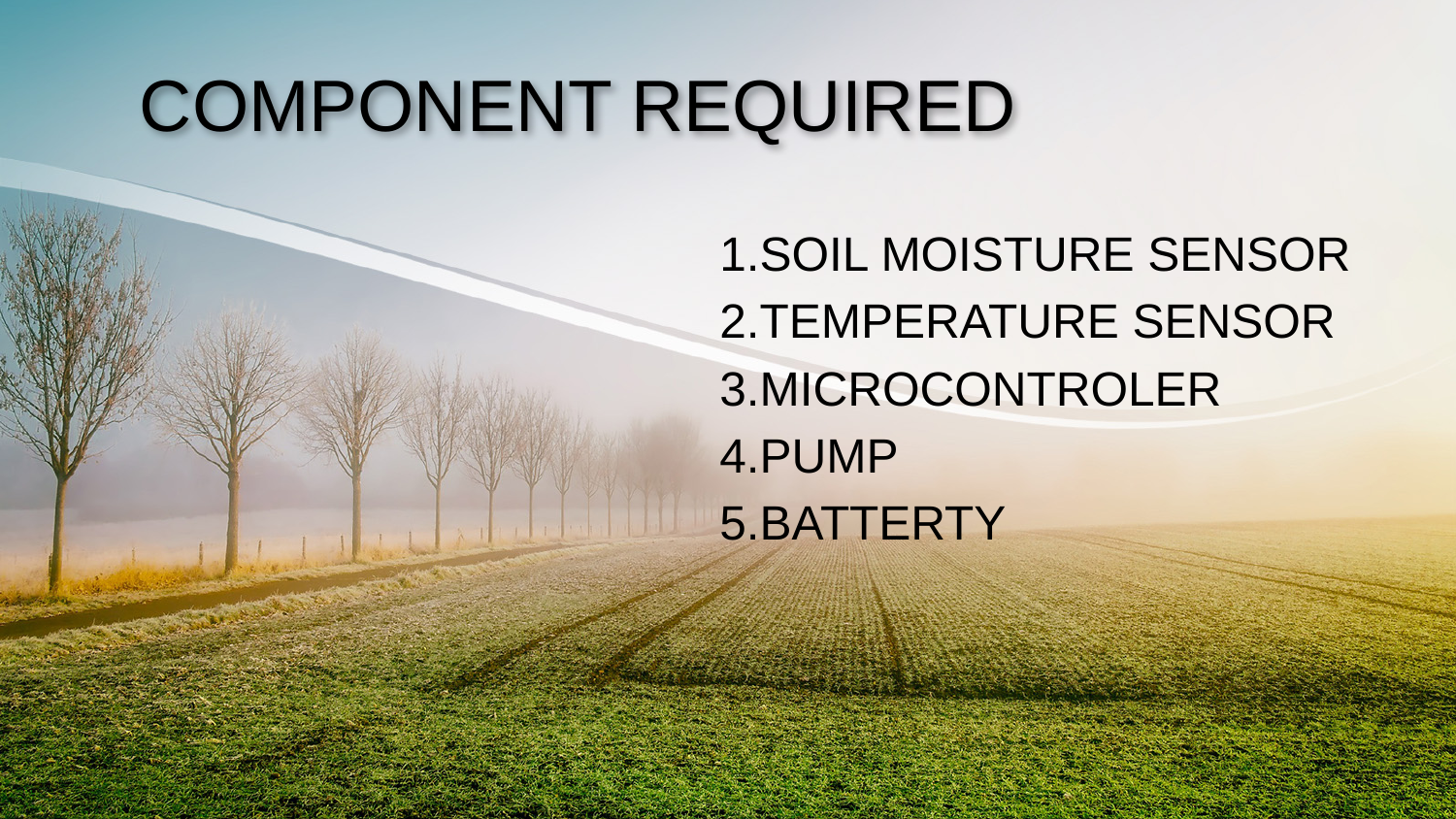

# COMPONENT REQUIRED
1.SOIL MOISTURE SENSOR
2.TEMPERATURE SENSOR
3.MICROCONTROLER
4.PUMP
5.BATTERTY